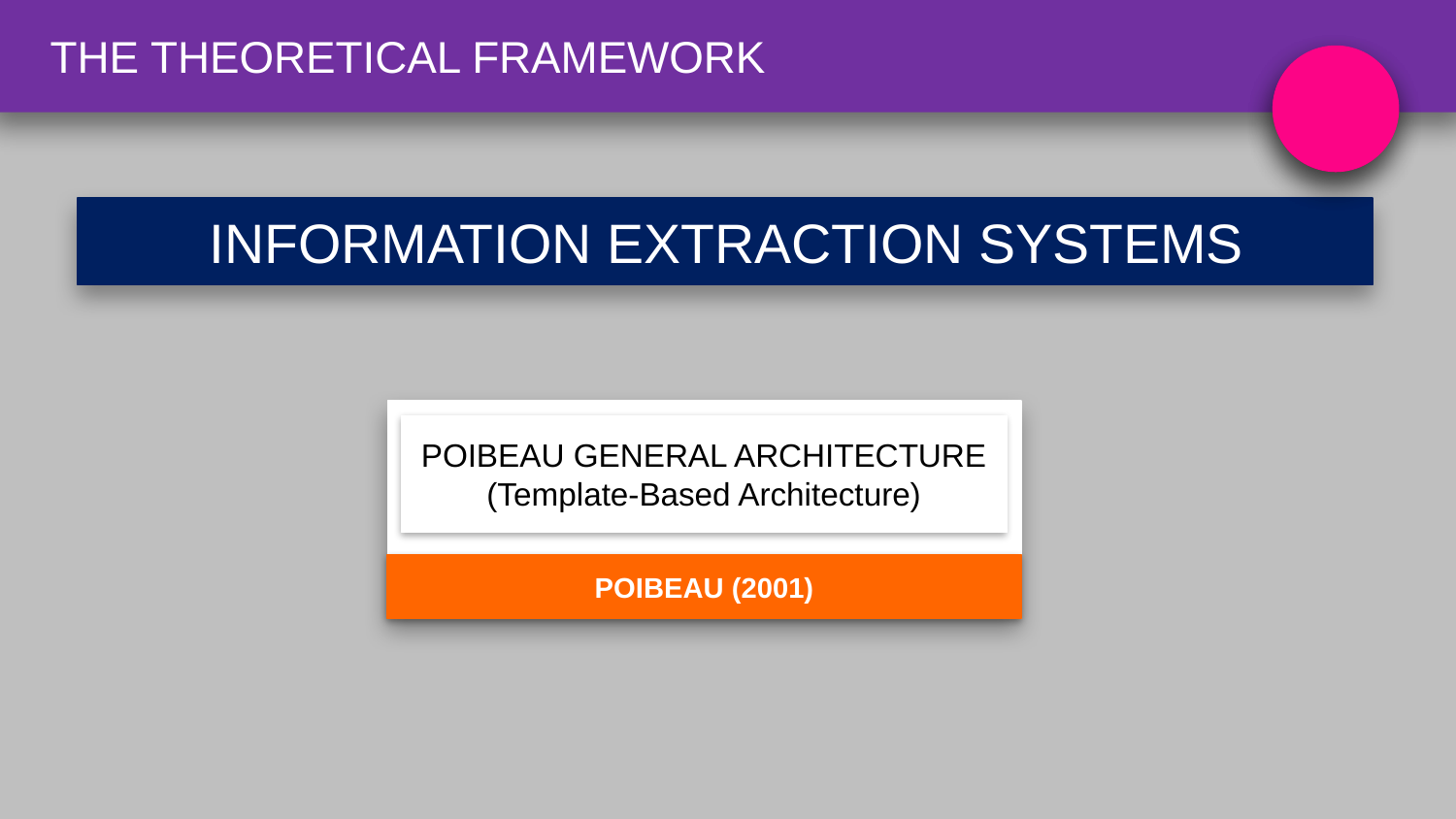

THE THEORETICAL FRAMEWORK

3

INFORMATION EXTRACTION SYSTEMS

POIBEAU GENERAL ARCHITECTURE
(Template-Based Architecture)
POIBEAU (2001)